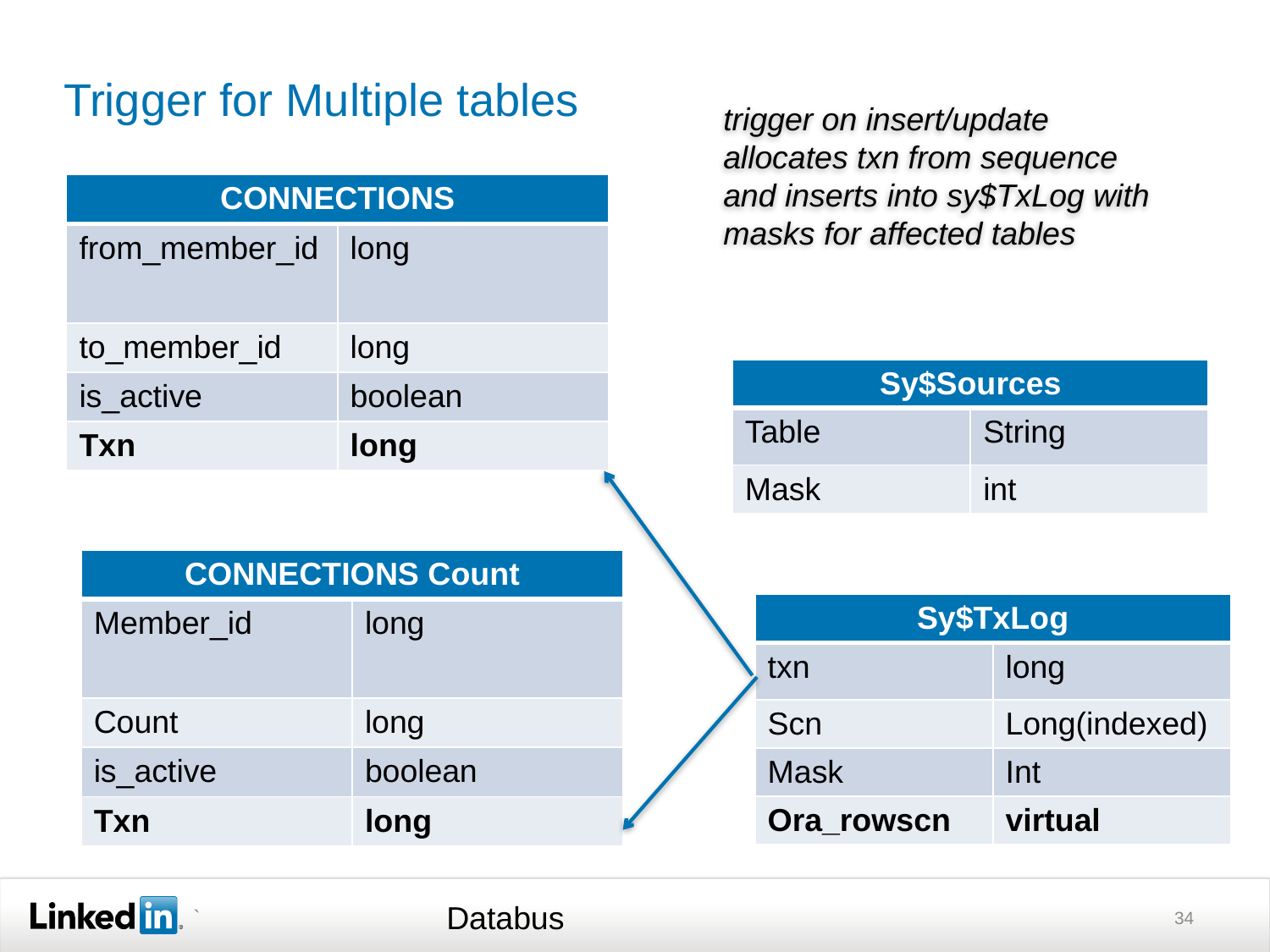

# Trigger for Multiple tables
trigger on insert/update allocates txn from sequence
and inserts into sy$TxLog with masks for affected tables
| CONNECTIONS |  |
| --- | --- |
| from\_member\_id | long |
| to\_member\_id | long |
| is\_active | boolean |
| Txn | long |

| Sy$Sources |  |
| --- | --- |
| Table | String |
| Mask | int |
| CONNECTIONS Count |  |
| --- | --- |
| Member\_id | long |
| Count | long |
| is\_active | boolean |
| Txn | long |
| Sy$TxLog |  |
| --- | --- |
| txn | long |
| Scn | Long(indexed) |
| Mask | Int |
| Ora\_rowscn | virtual |
Databus
34